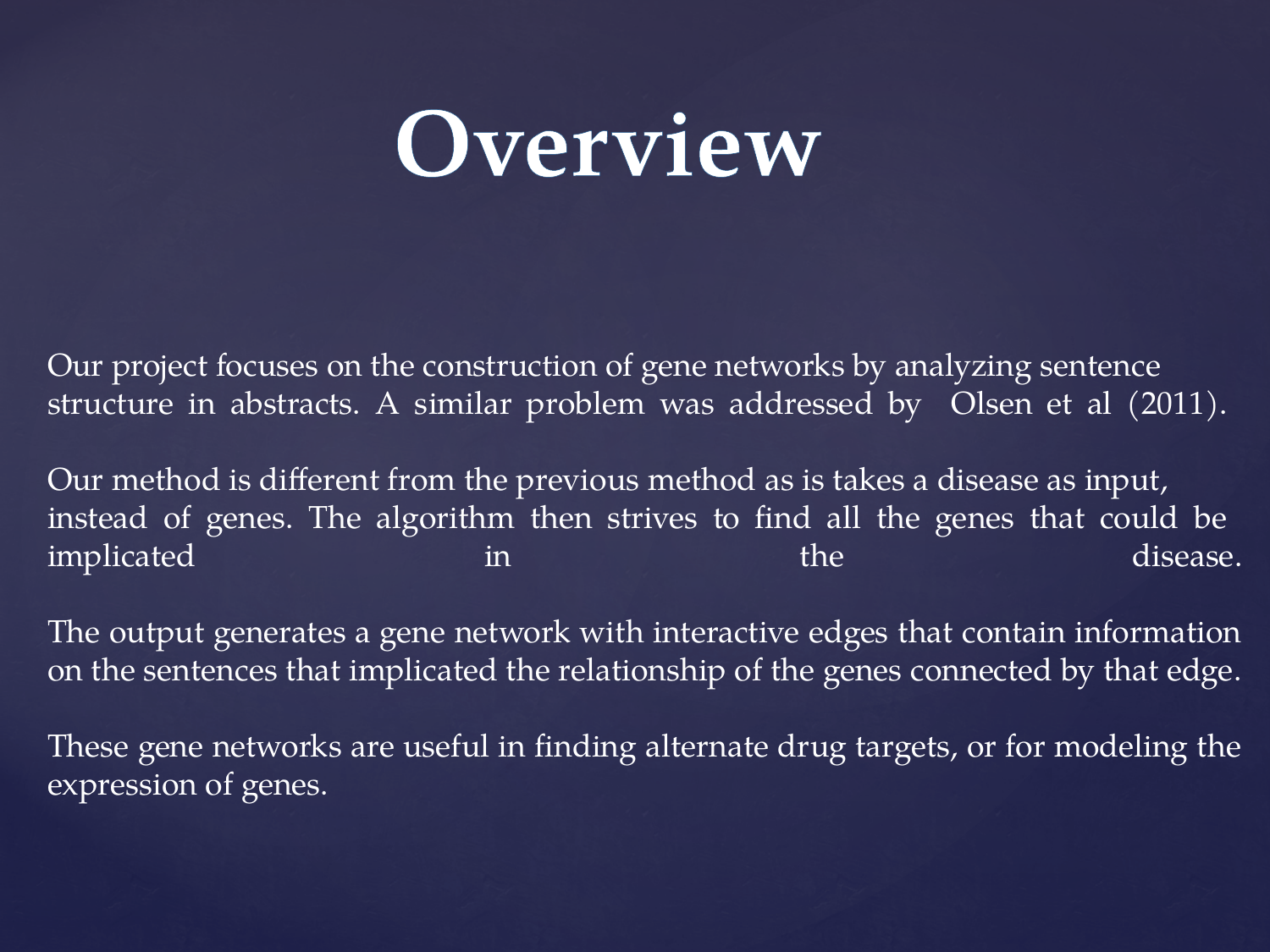

Overview
Our project focuses on the construction of gene networks by analyzing sentence
structure in abstracts. A similar problem was addressed by  Olsen et al (2011).
Our method is different from the previous method as is takes a disease as input,
instead of genes. The algorithm then strives to find all the genes that could be
implicated in the disease.
The output generates a gene network with interactive edges that contain information
on the sentences that implicated the relationship of the genes connected by that edge.
These gene networks are useful in finding alternate drug targets, or for modeling the
expression of genes.